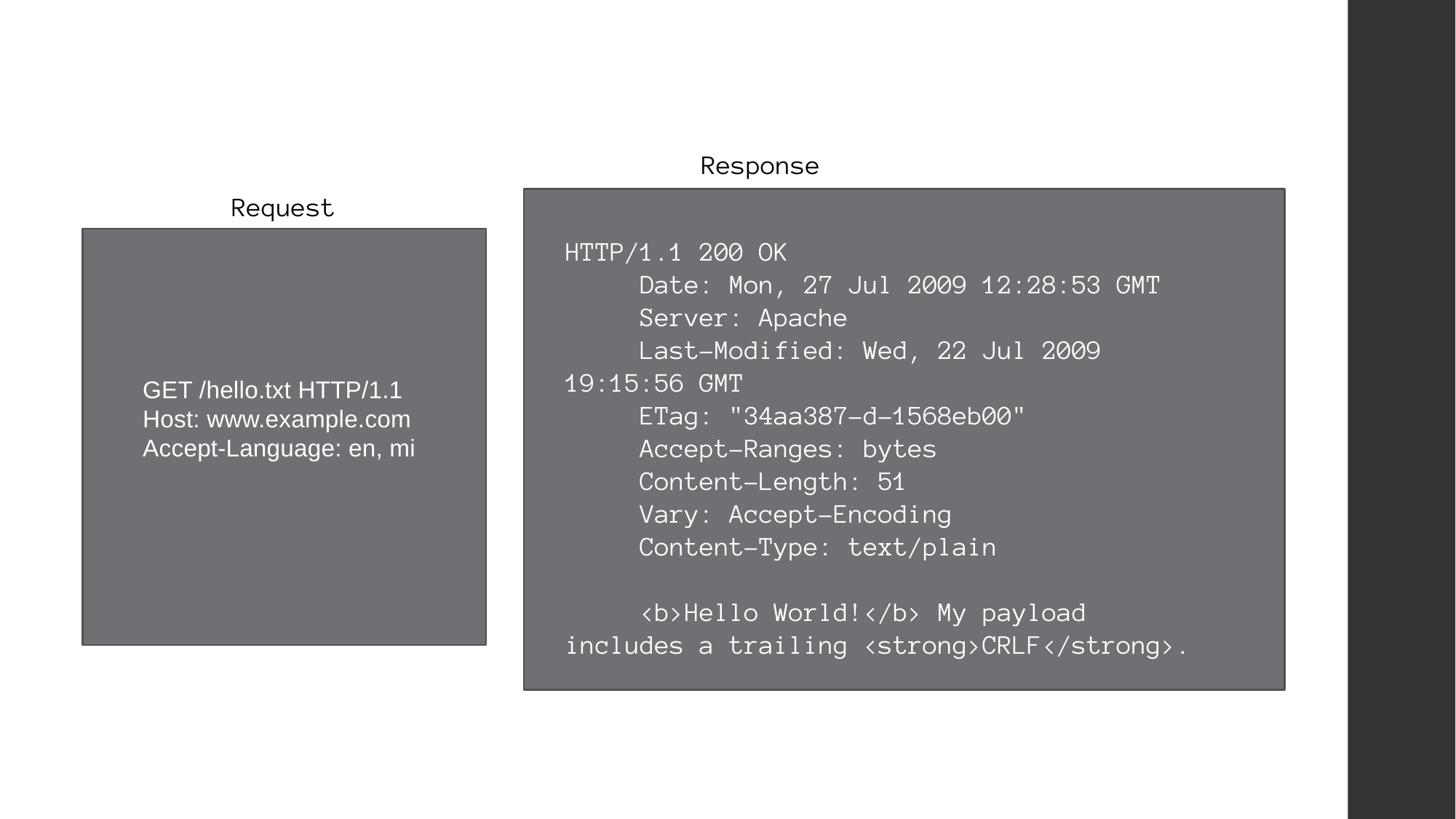

Response
Request

HTTP/1.1 200 OK
     Date: Mon, 27 Jul 2009 12:28:53 GMT
     Server: Apache
     Last-Modified: Wed, 22 Jul 2009 19:15:56 GMT
     ETag: "34aa387-d-1568eb00"
     Accept-Ranges: bytes
     Content-Length: 51
     Vary: Accept-Encoding
     Content-Type: text/plain

     <b>Hello World!</b> My payload includes a trailing <strong>CRLF</strong>.

GET /hello.txt HTTP/1.1
Host: www.example.com
Accept-Language: en, mi